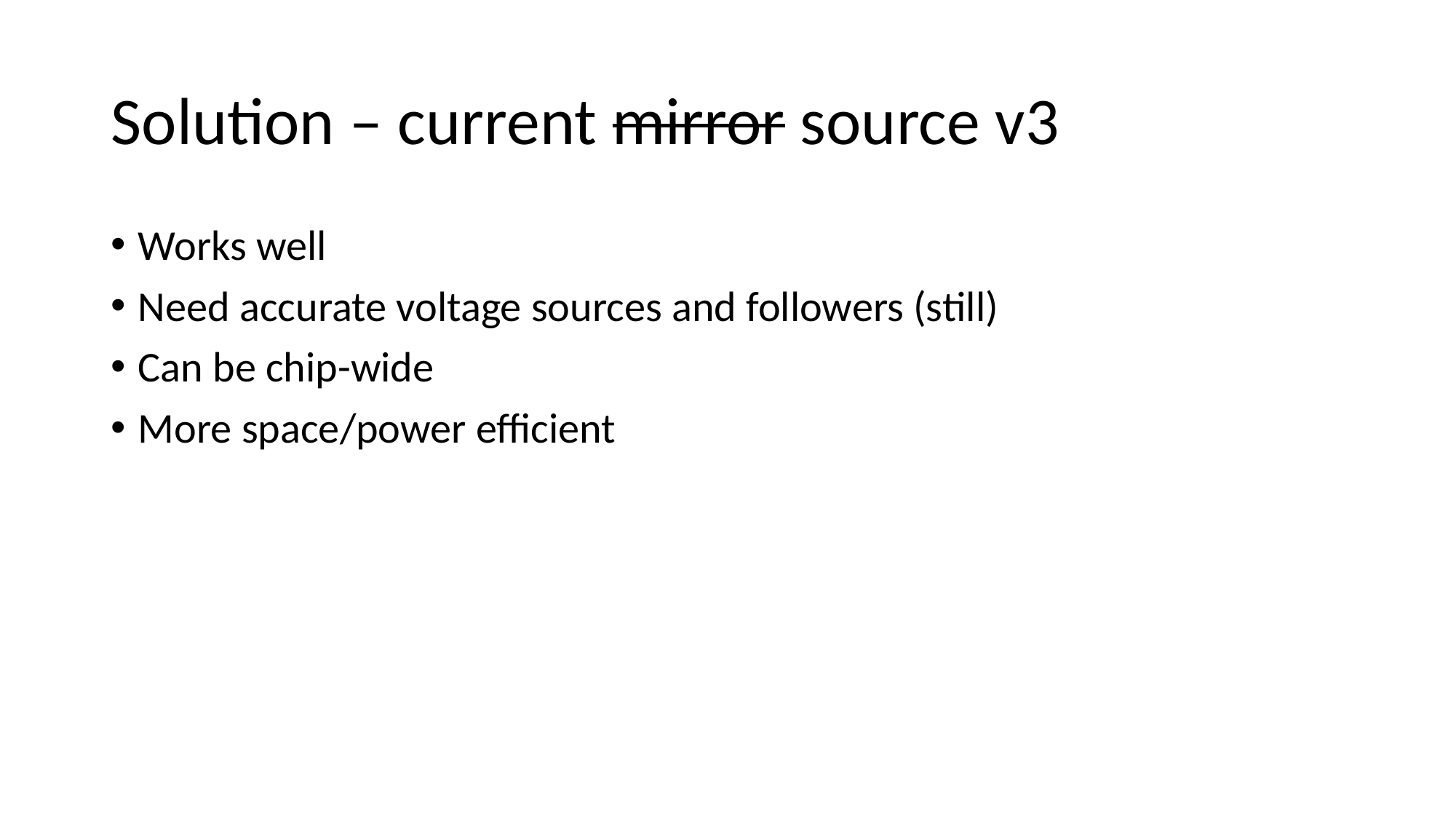

# Solution – current mirror source v3
Works well
Need accurate voltage sources and followers (still)
Can be chip-wide
More space/power efficient